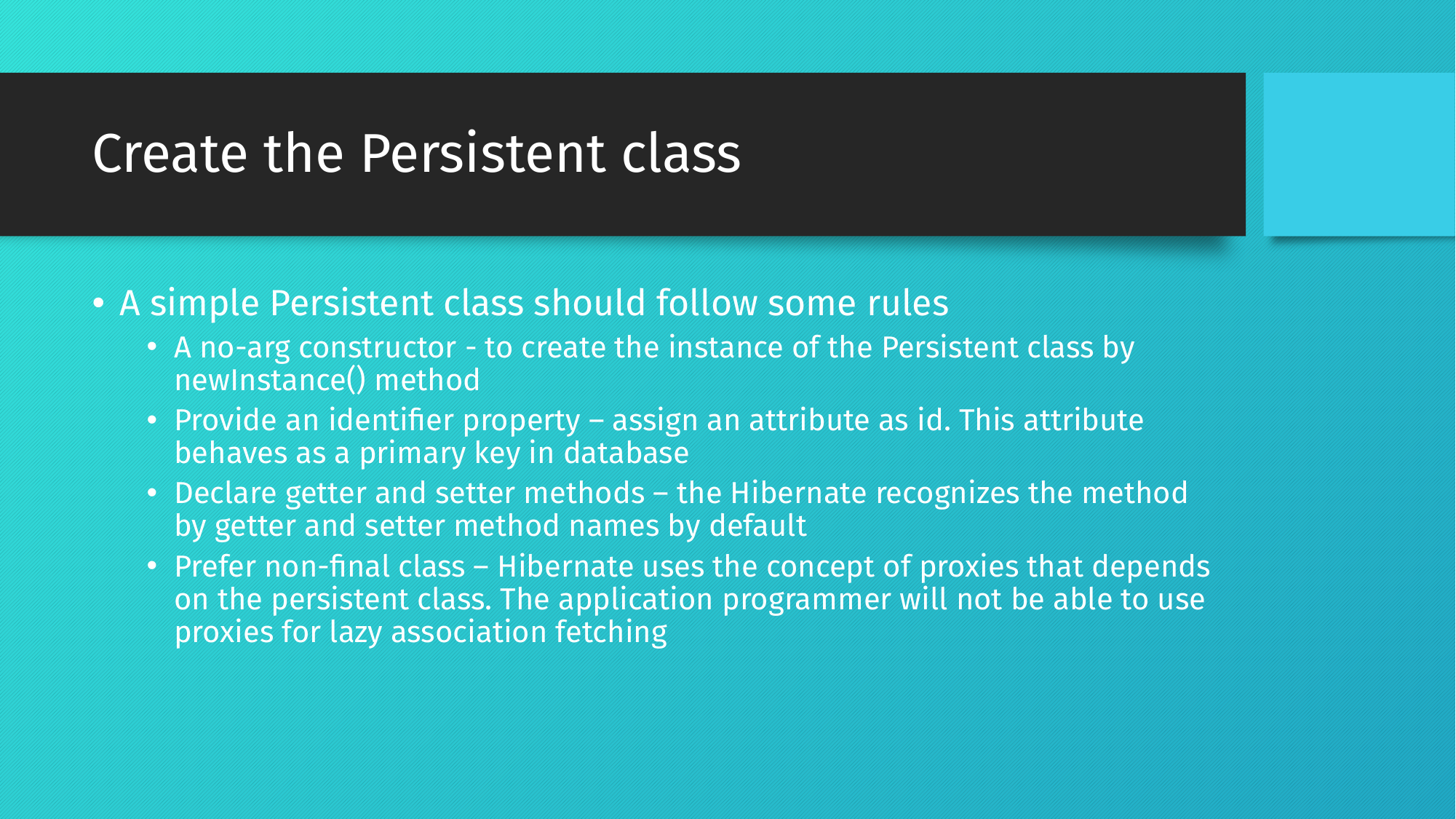

# Create the Persistent class
A simple Persistent class should follow some rules
A no-arg constructor - to create the instance of the Persistent class by newInstance() method
Provide an identifier property – assign an attribute as id. This attribute behaves as a primary key in database
Declare getter and setter methods – the Hibernate recognizes the method by getter and setter method names by default
Prefer non-final class – Hibernate uses the concept of proxies that depends on the persistent class. The application programmer will not be able to use proxies for lazy association fetching